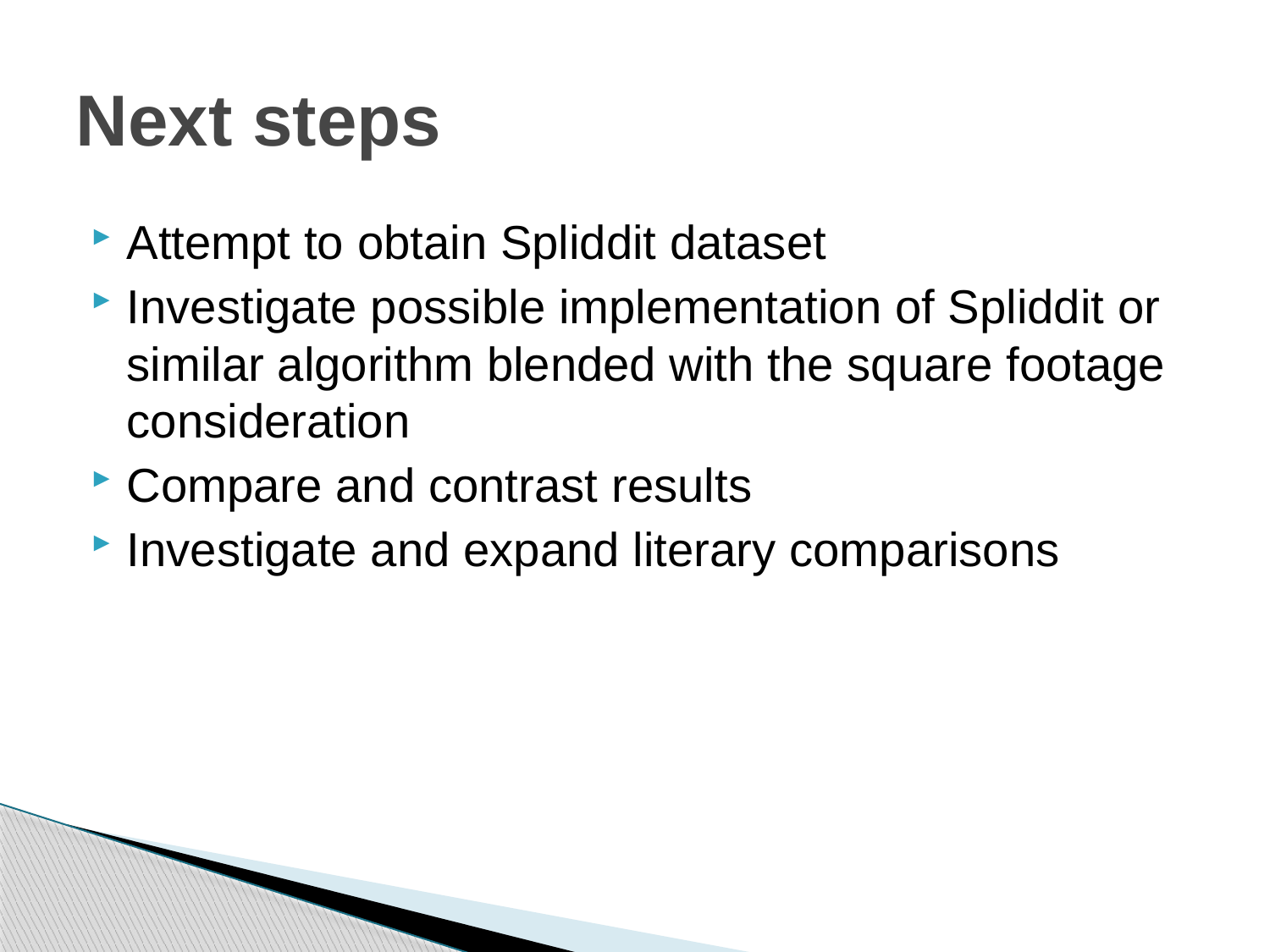

# Next steps
Attempt to obtain Spliddit dataset
Investigate possible implementation of Spliddit or similar algorithm blended with the square footage consideration
Compare and contrast results
Investigate and expand literary comparisons